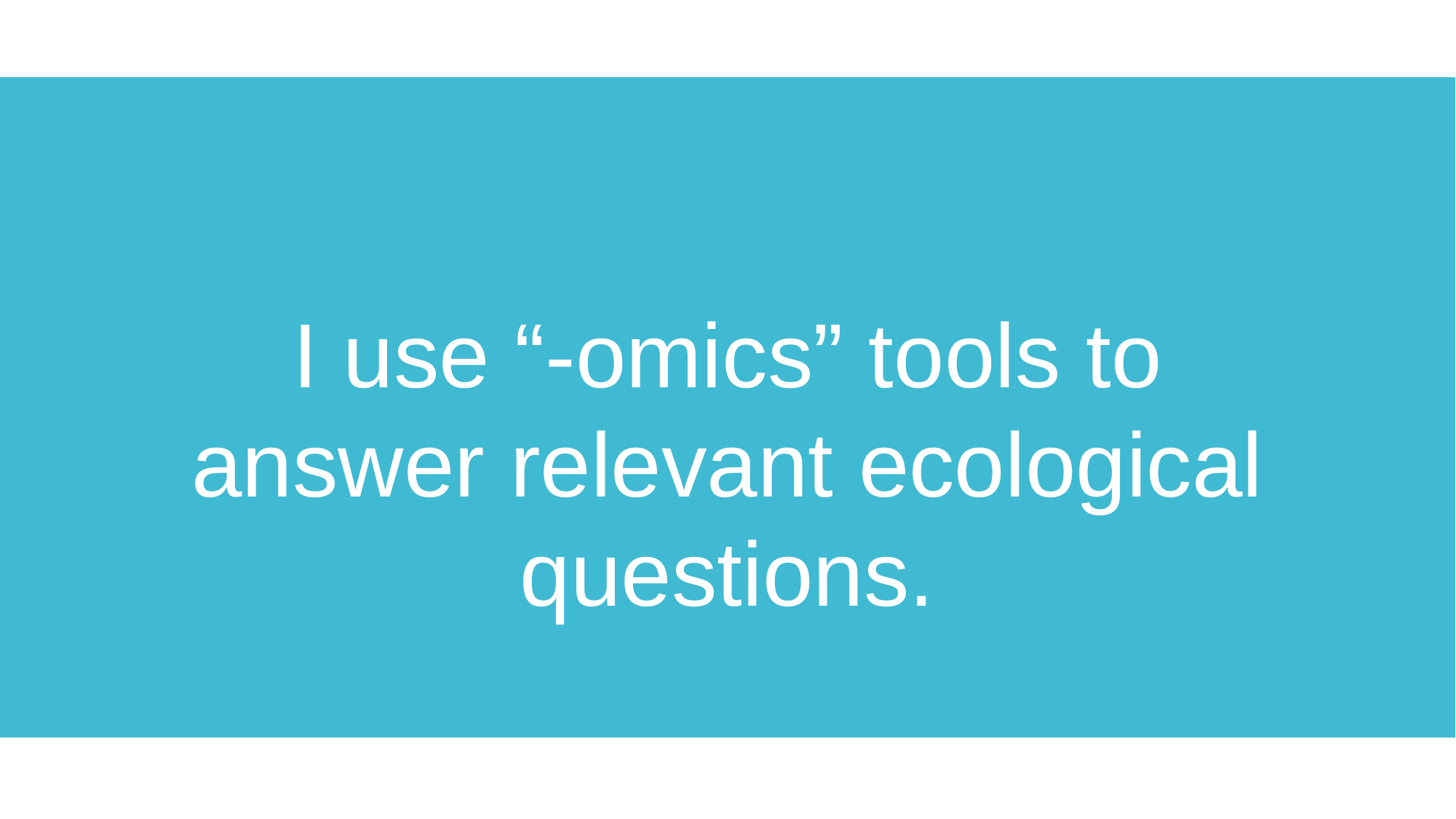

I use “-omics” tools to answer relevant ecological questions.